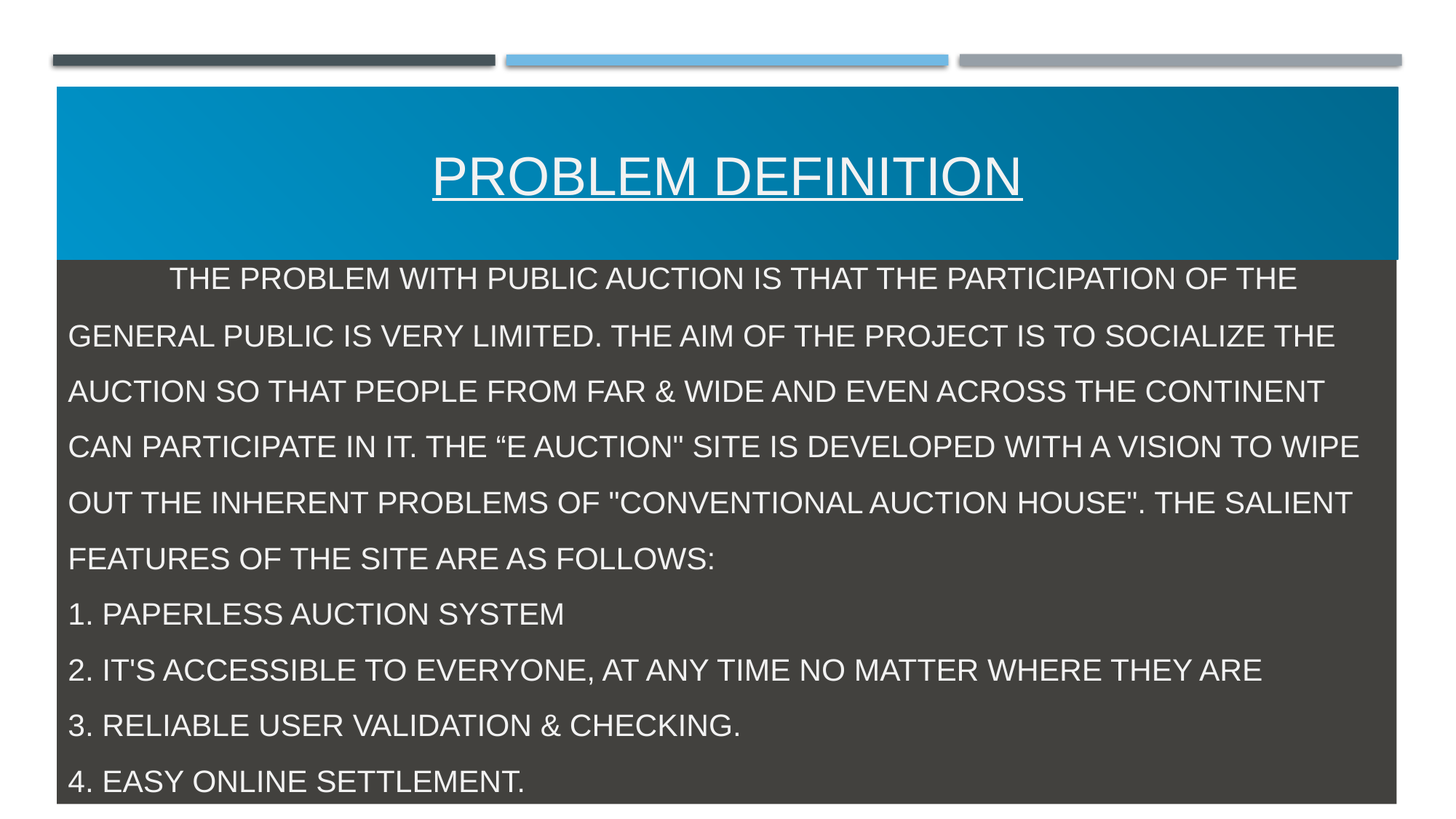

PROBLEM DEFINITION

# Problem definition The problem with public auction is that the participation of the general public is very limited. The aim of the project is to socialize the auction so that people from far & wide and even across the continent can participate in it. The “E Auction" site is developed with a vision to wipe out the inherent problems of "Conventional Auction House". The salient features of the site are as follows: 1. Paperless Auction System 2. It's accessible to everyone, at any time no matter where they are 3. Reliable user validation & checking. 4. Easy online settlement.